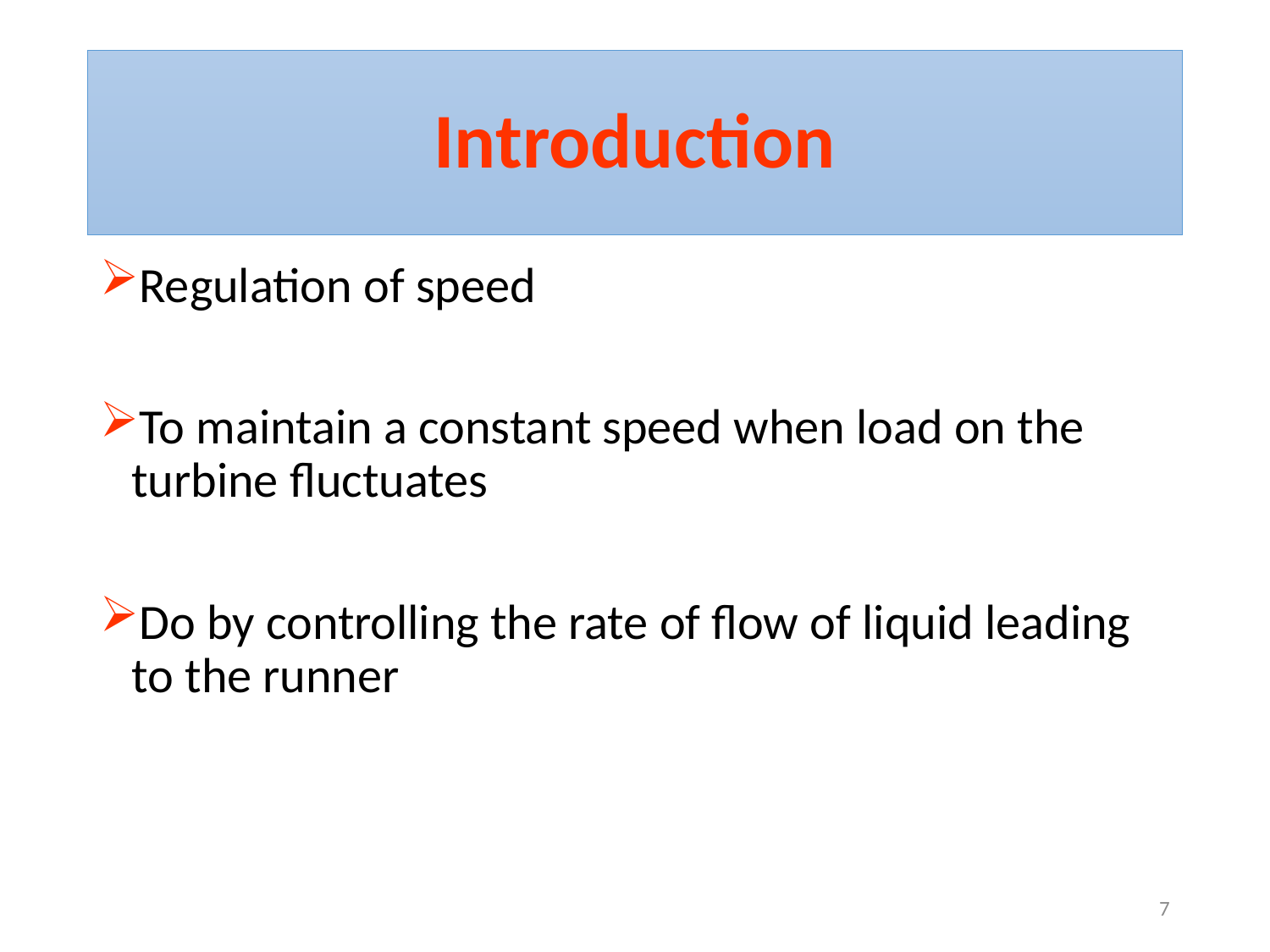

# Introduction
Regulation of speed

To maintain a constant speed when load on the turbine fluctuates

Do by controlling the rate of flow of liquid leading to the runner
7